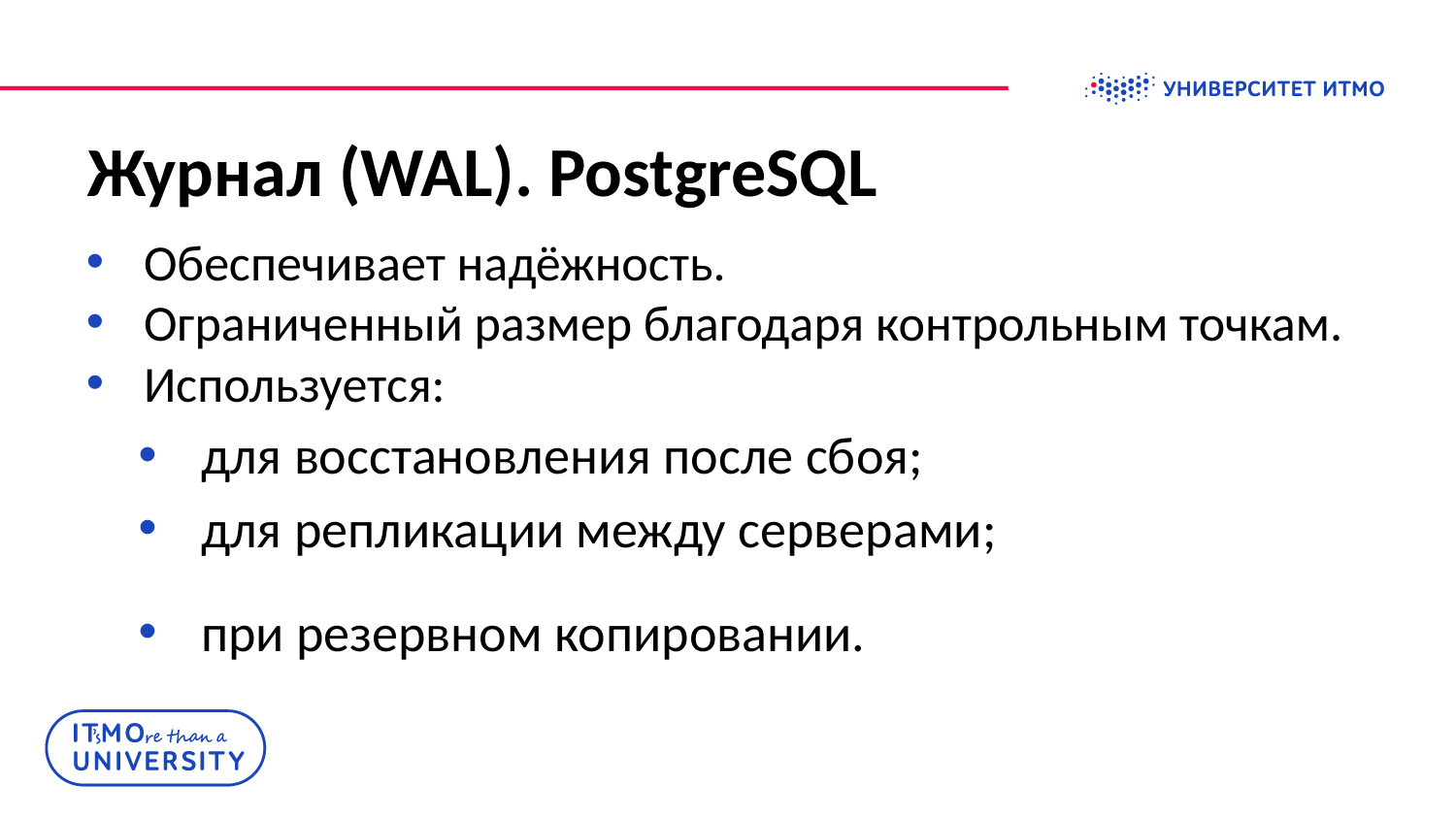

# Журнал (WAL). PostgreSQL

Обеспечивает надёжность.
Ограниченный размер благодаря контрольным точкам.
Используется:
для восстановления после сбоя;
для репликации между серверами;
при резервном копировании.